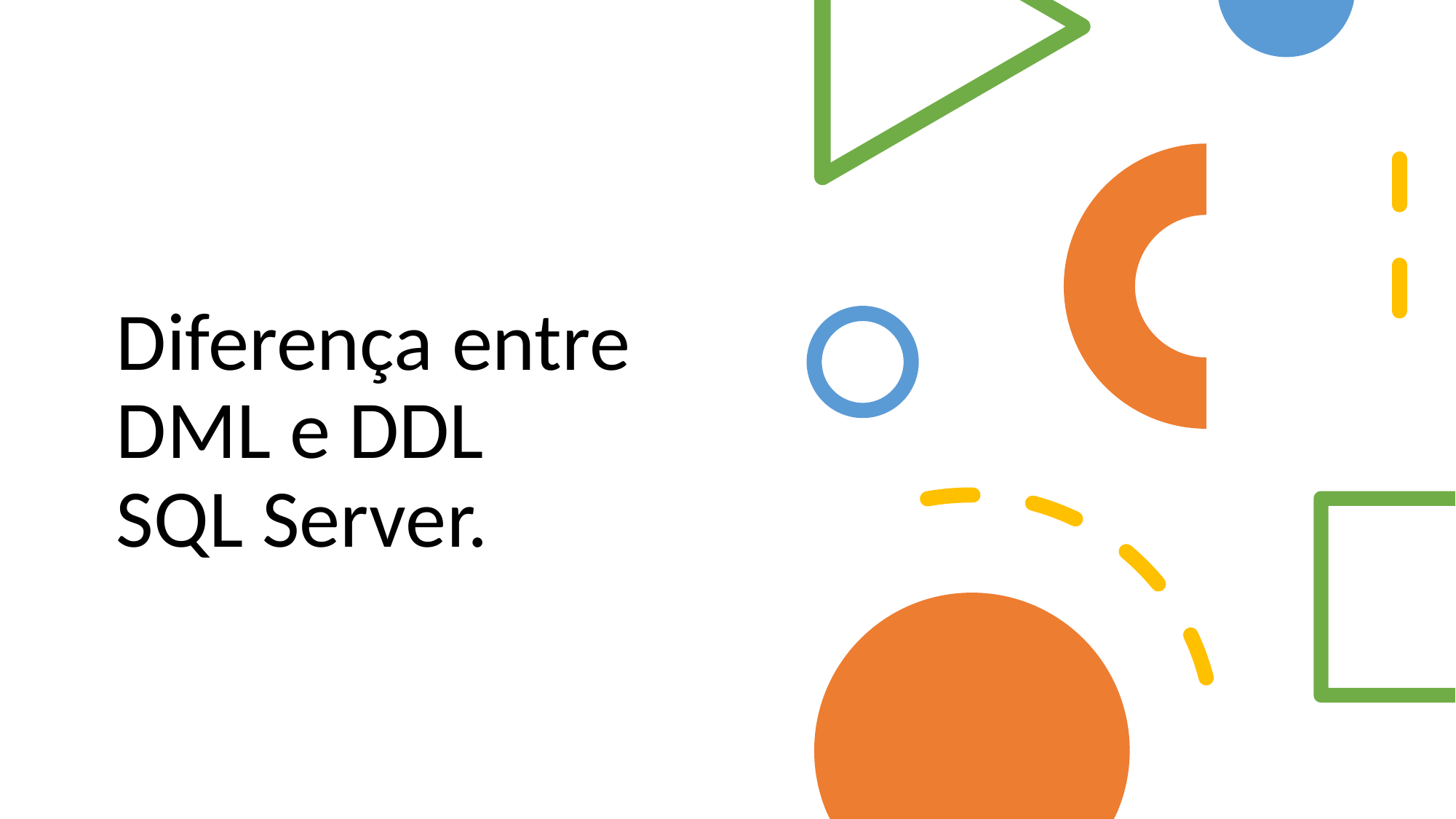

# Diferença entre DML e DDL SQL Server.